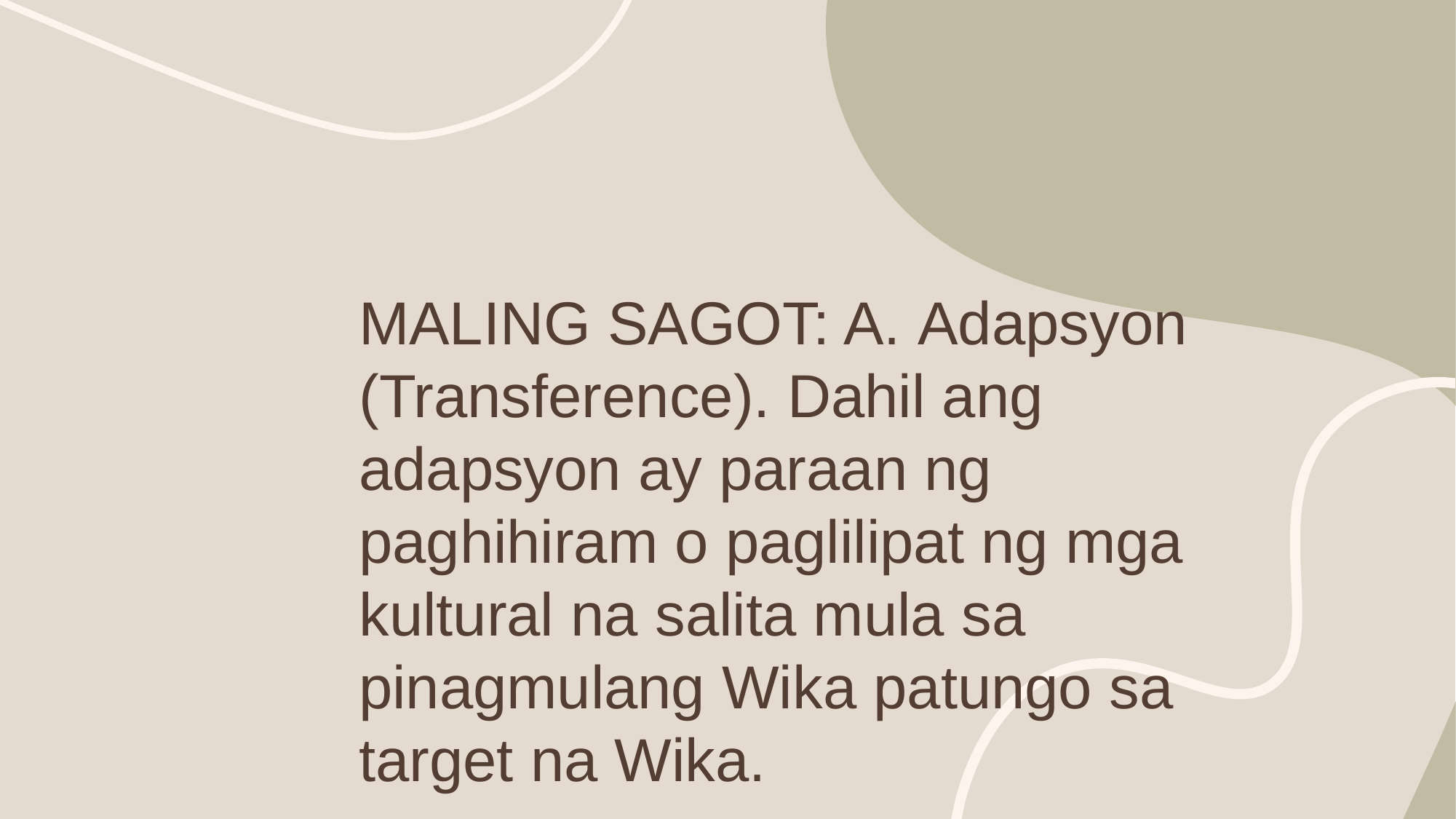

MALING SAGOT: A. Adapsyon (Transference). Dahil ang adapsyon ay paraan ng paghihiram o paglilipat ng mga kultural na salita mula sa pinagmulang Wika patungo sa target na Wika.